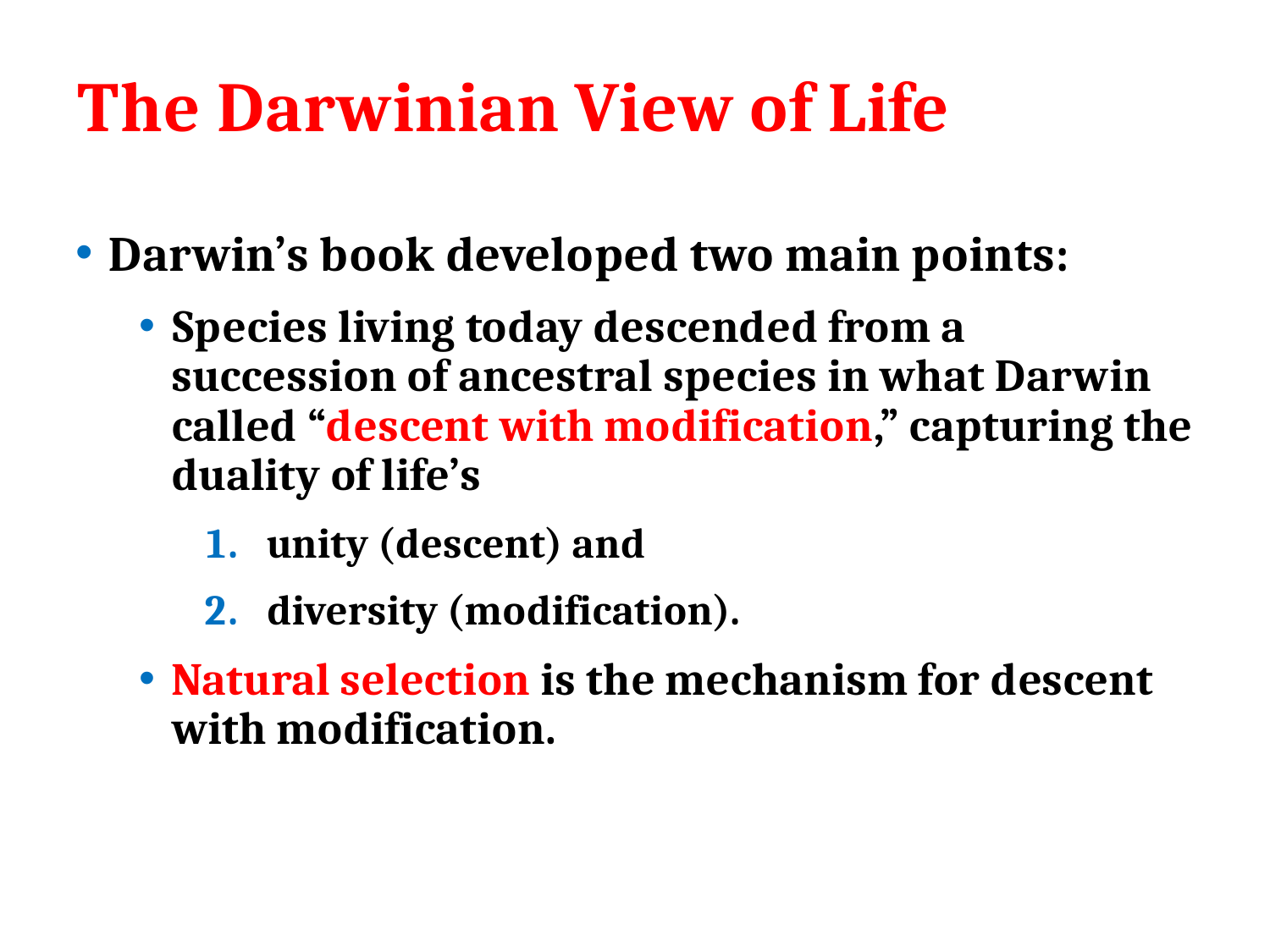

# The Darwinian View of Life
Darwin’s book developed two main points:
Species living today descended from a succession of ancestral species in what Darwin called “descent with modification,” capturing the duality of life’s
unity (descent) and
diversity (modification).
Natural selection is the mechanism for descent with modification.